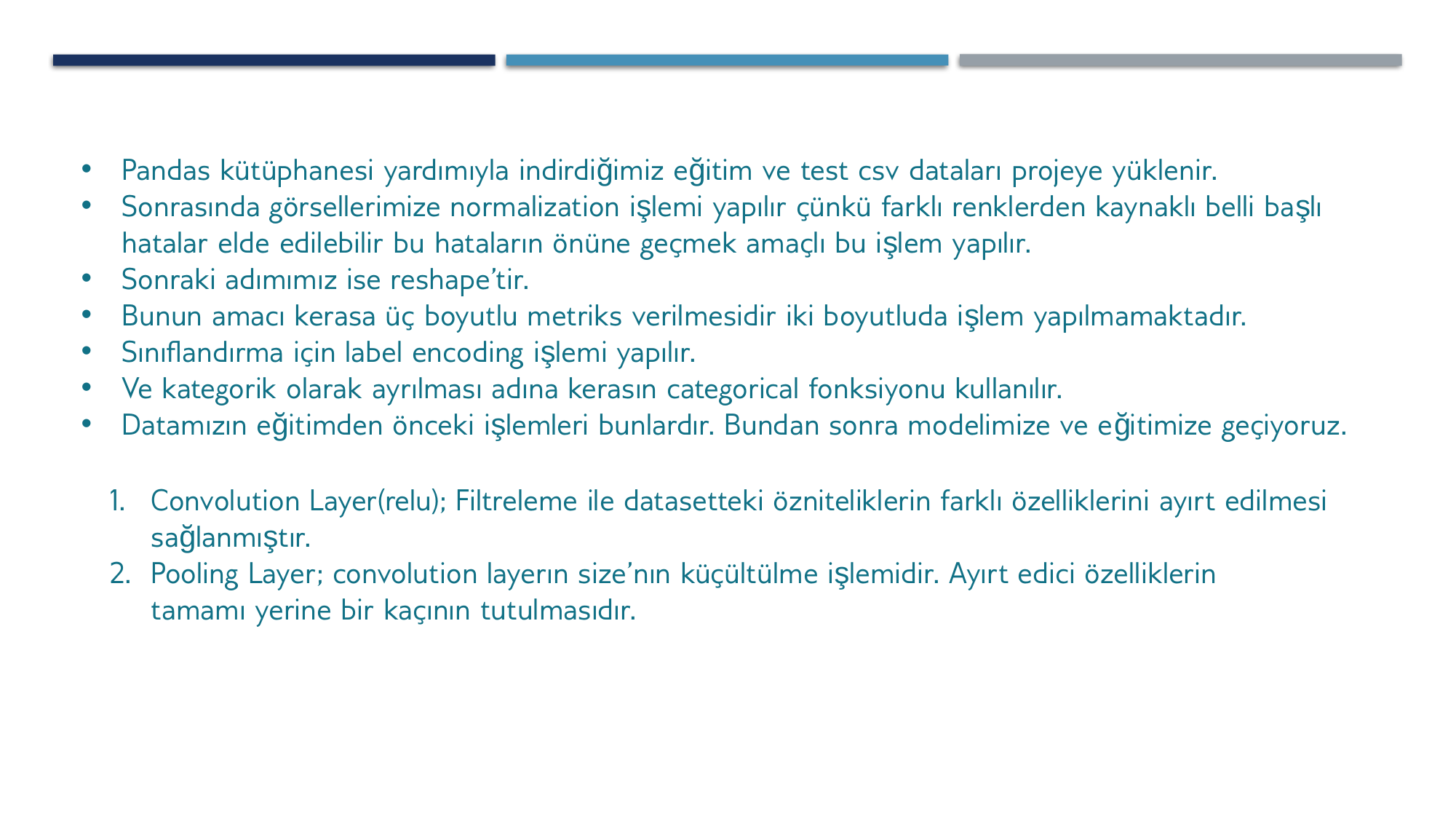

Pandas kütüphanesi yardımıyla indirdiğimiz eğitim ve test csv dataları projeye yüklenir.
Sonrasında görsellerimize normalization işlemi yapılır çünkü farklı renklerden kaynaklı belli başlı hatalar elde edilebilir bu hataların önüne geçmek amaçlı bu işlem yapılır.
Sonraki adımımız ise reshape’tir.
Bunun amacı kerasa üç boyutlu metriks verilmesidir iki boyutluda işlem yapılmamaktadır.
Sınıflandırma için label encoding işlemi yapılır.
Ve kategorik olarak ayrılması adına kerasın categorical fonksiyonu kullanılır.
Datamızın eğitimden önceki işlemleri bunlardır. Bundan sonra modelimize ve eğitimize geçiyoruz.
Convolution Layer(relu); Filtreleme ile datasetteki özniteliklerin farklı özelliklerini ayırt edilmesi sağlanmıştır.
Pooling Layer; convolution layerın size’nın küçültülme işlemidir. Ayırt edici özelliklerin  tamamı yerine bir kaçının tutulmasıdır.